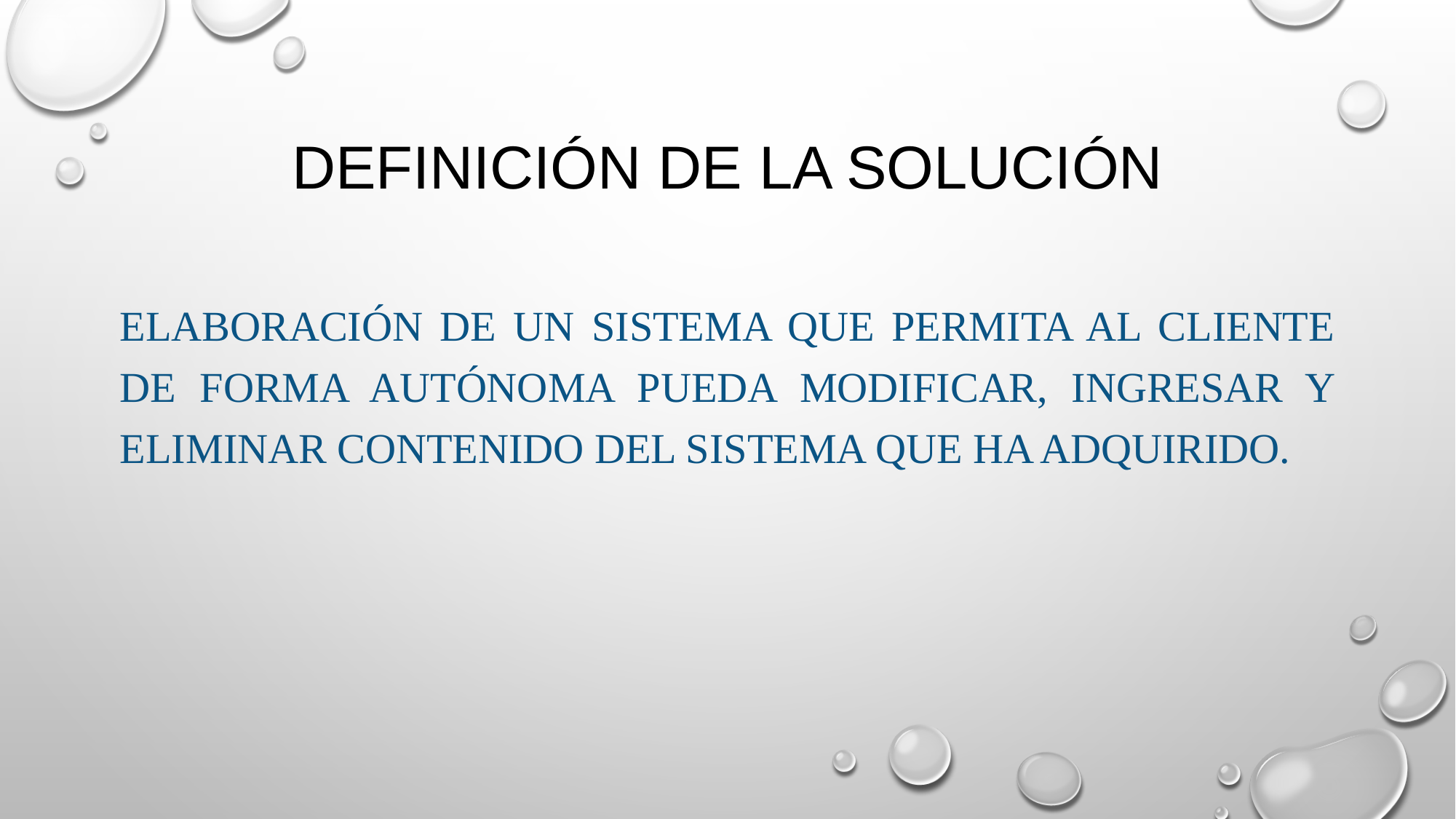

# DEFINICIÓN DE LA SOLUCIÓN
Elaboración de un sistema que permita al cliente de forma autónoma pueda modificar, ingresar y eliminar contenido del sistema que ha adquirido.